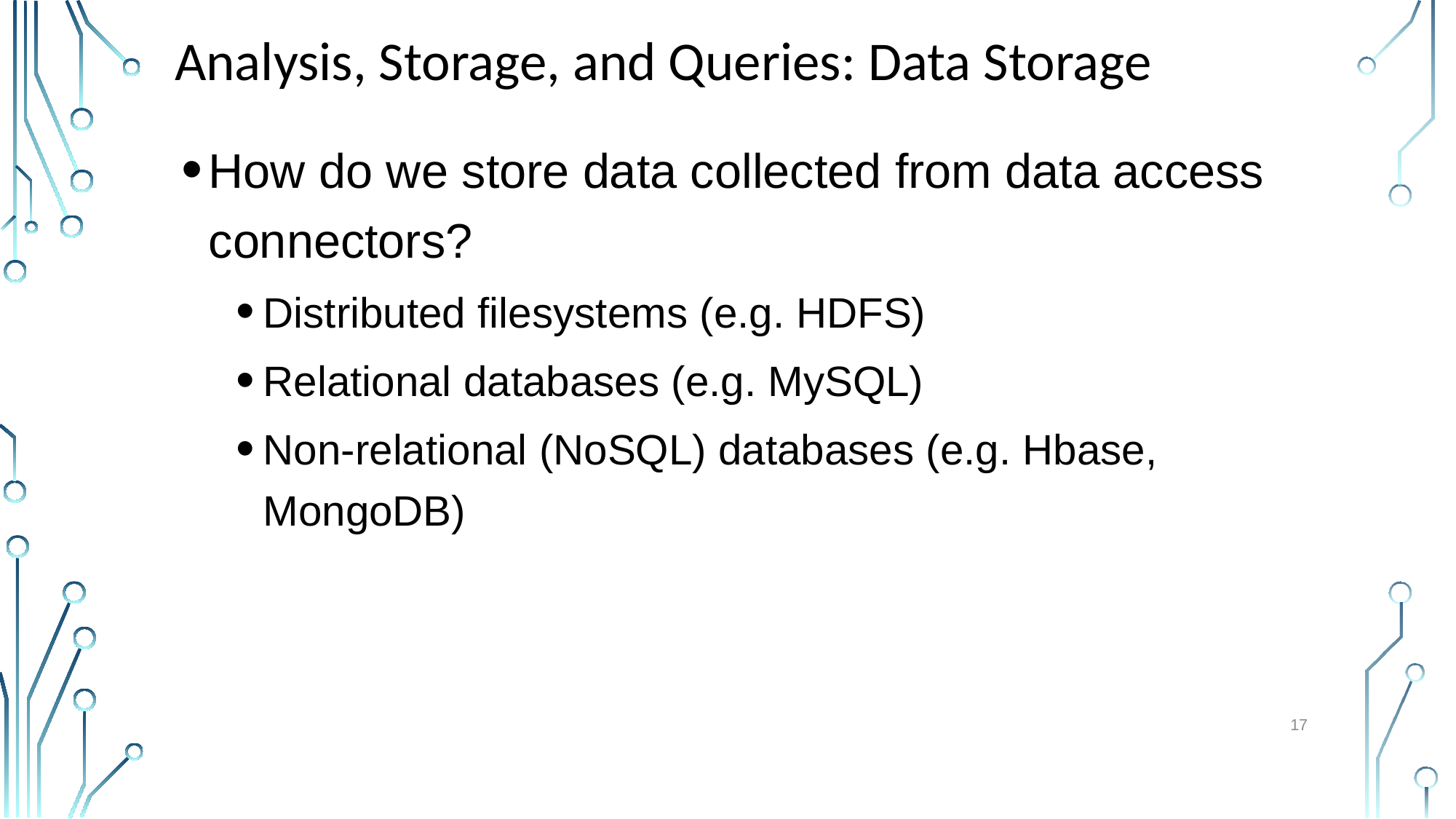

# Analysis, Storage, and Queries: Data Storage
How do we store data collected from data access connectors?
Distributed filesystems (e.g. HDFS)
Relational databases (e.g. MySQL)
Non-relational (NoSQL) databases (e.g. Hbase, MongoDB)
17